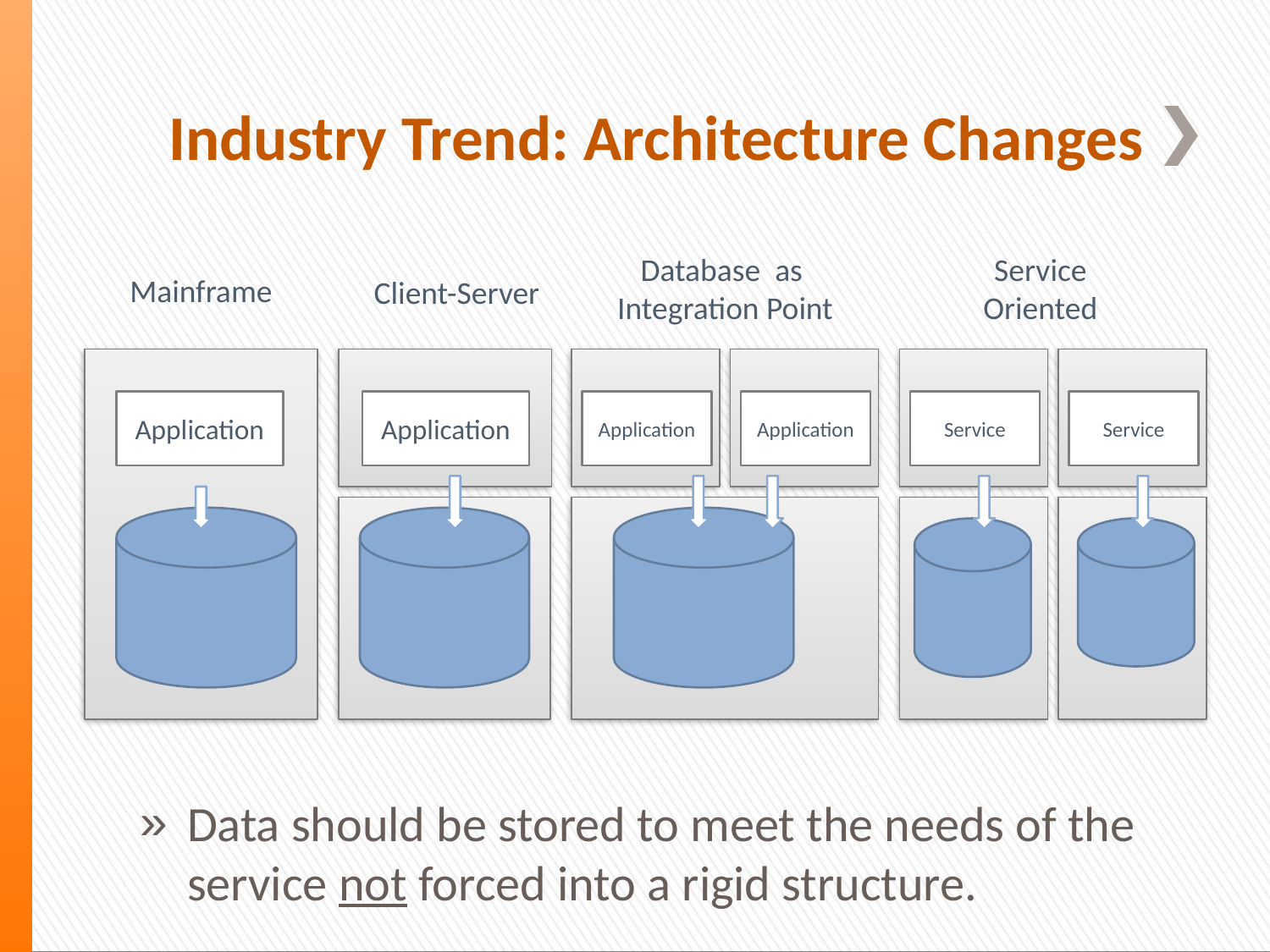

# Industry Trend: Architecture Changes
Database  as
Integration Point
Service
Oriented
Mainframe
Client-Server

Application
Application
Application
Application
Service
Service

Data should be stored to meet the needs of the service not forced into a rigid structure.